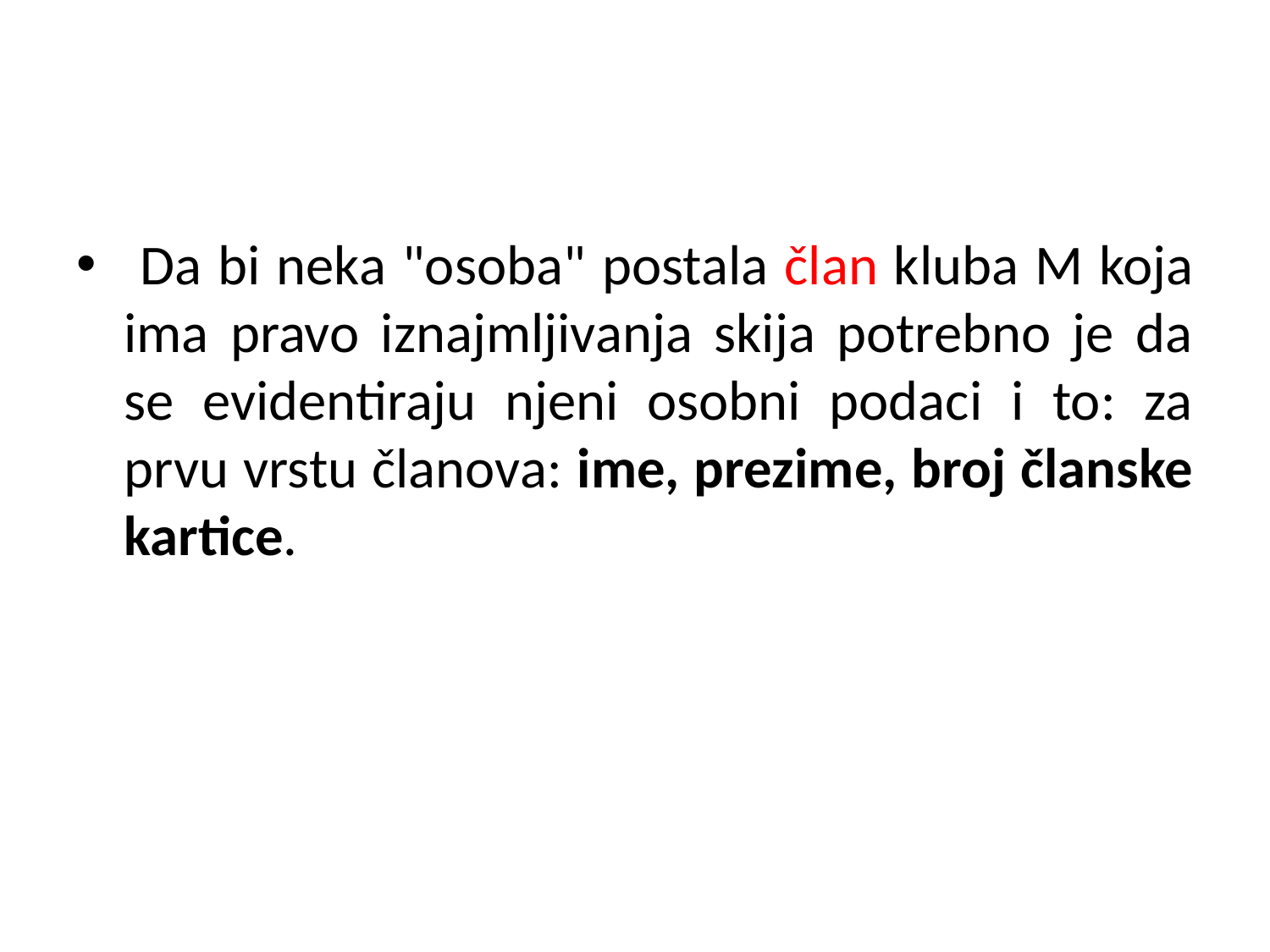

#
 Da bi neka "osoba" postala član kluba M koja ima pravo iznajmljivanja skija potrebno je da se evidentiraju njeni osobni podaci i to: za prvu vrstu članova: ime, prezime, broj članske kartice.